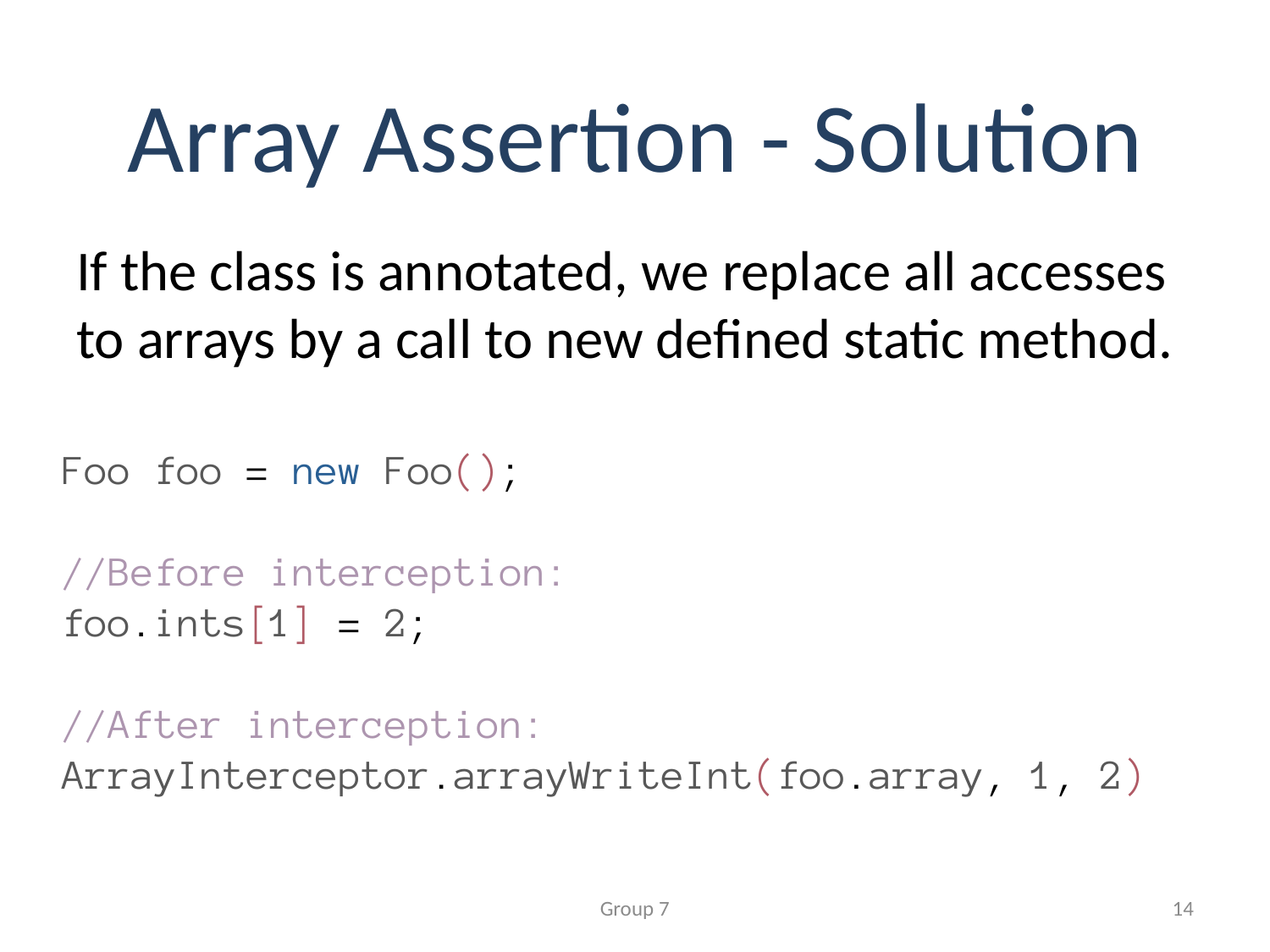

# Array Assertion - Solution
If the class is annotated, we replace all accesses to arrays by a call to new defined static method.
Foo foo = new Foo();

//Before interception:
foo.ints[1] = 2;

//After interception:
ArrayInterceptor.arrayWriteInt(foo.array, 1, 2)
Group 7
14